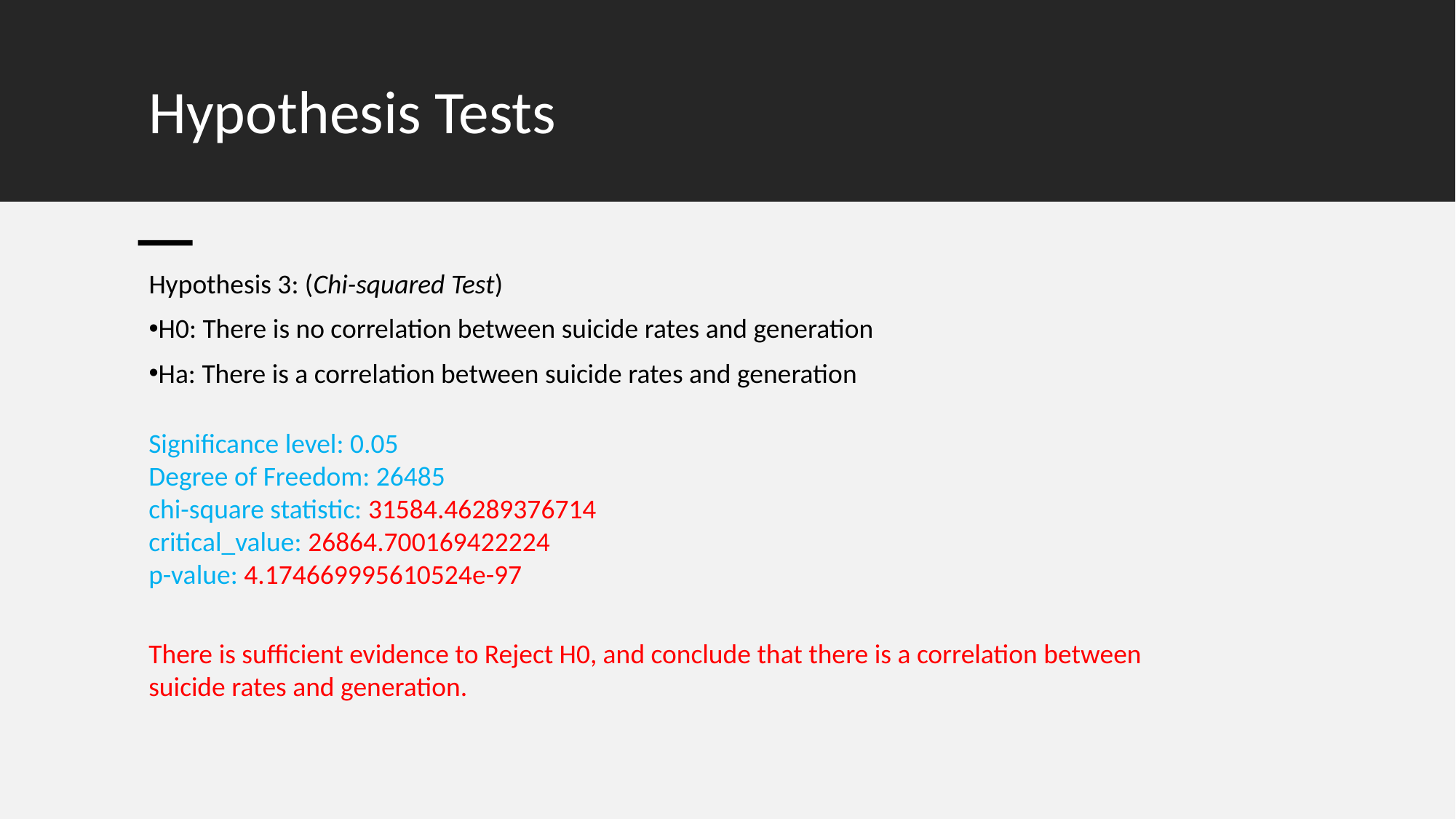

Hypothesis Tests

Hypothesis 3: (Chi-squared Test)
H0: There is no correlation between suicide rates and generation
Ha: There is a correlation between suicide rates and generation

Significance level: 0.05
Degree of Freedom: 26485
chi-square statistic: 31584.46289376714
critical_value: 26864.700169422224
p-value: 4.174669995610524e-97
There is sufficient evidence to Reject H0, and conclude that there is a correlation between suicide rates and generation.